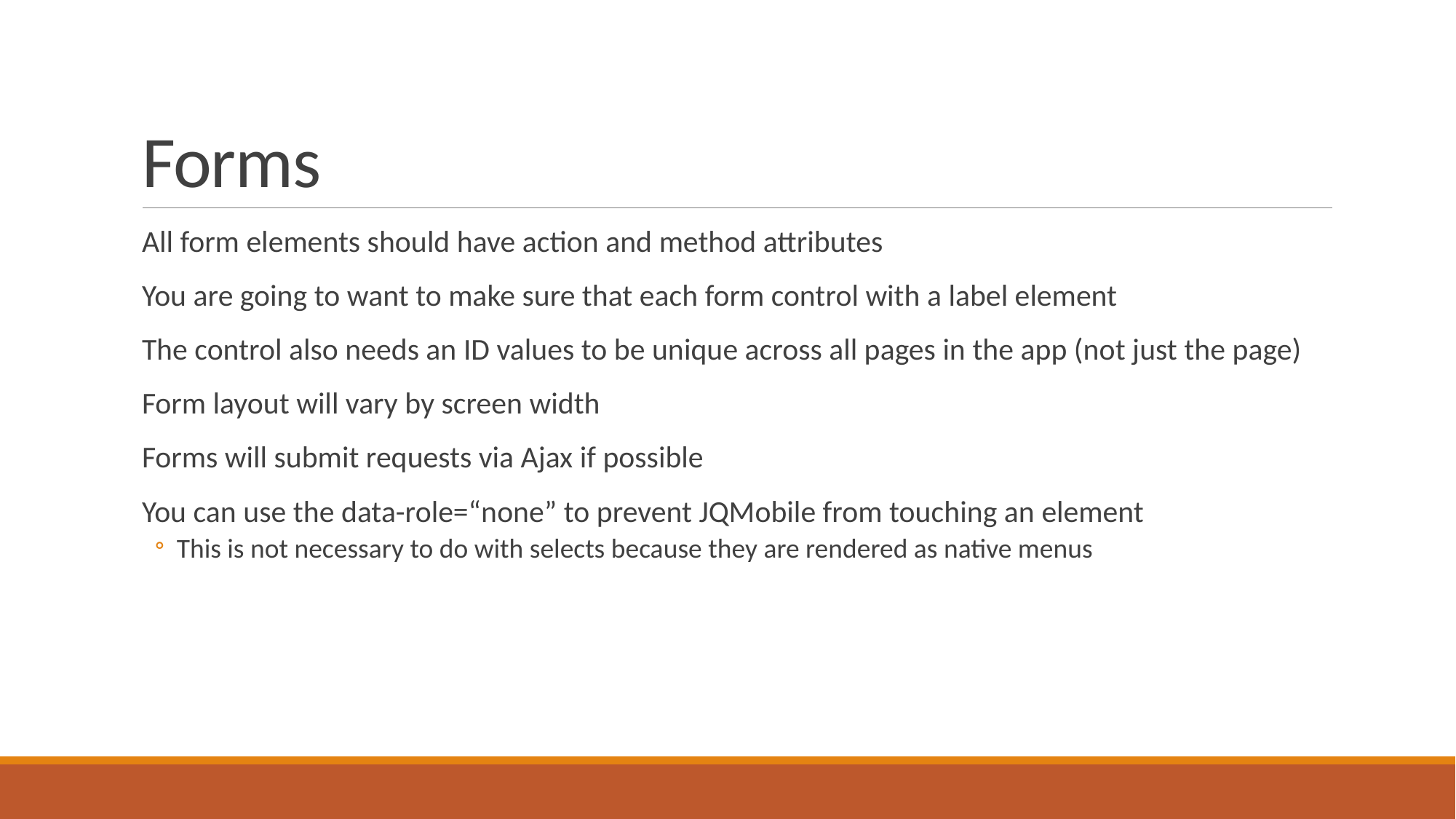

# Forms
All form elements should have action and method attributes
You are going to want to make sure that each form control with a label element
The control also needs an ID values to be unique across all pages in the app (not just the page)
Form layout will vary by screen width
Forms will submit requests via Ajax if possible
You can use the data-role=“none” to prevent JQMobile from touching an element
This is not necessary to do with selects because they are rendered as native menus